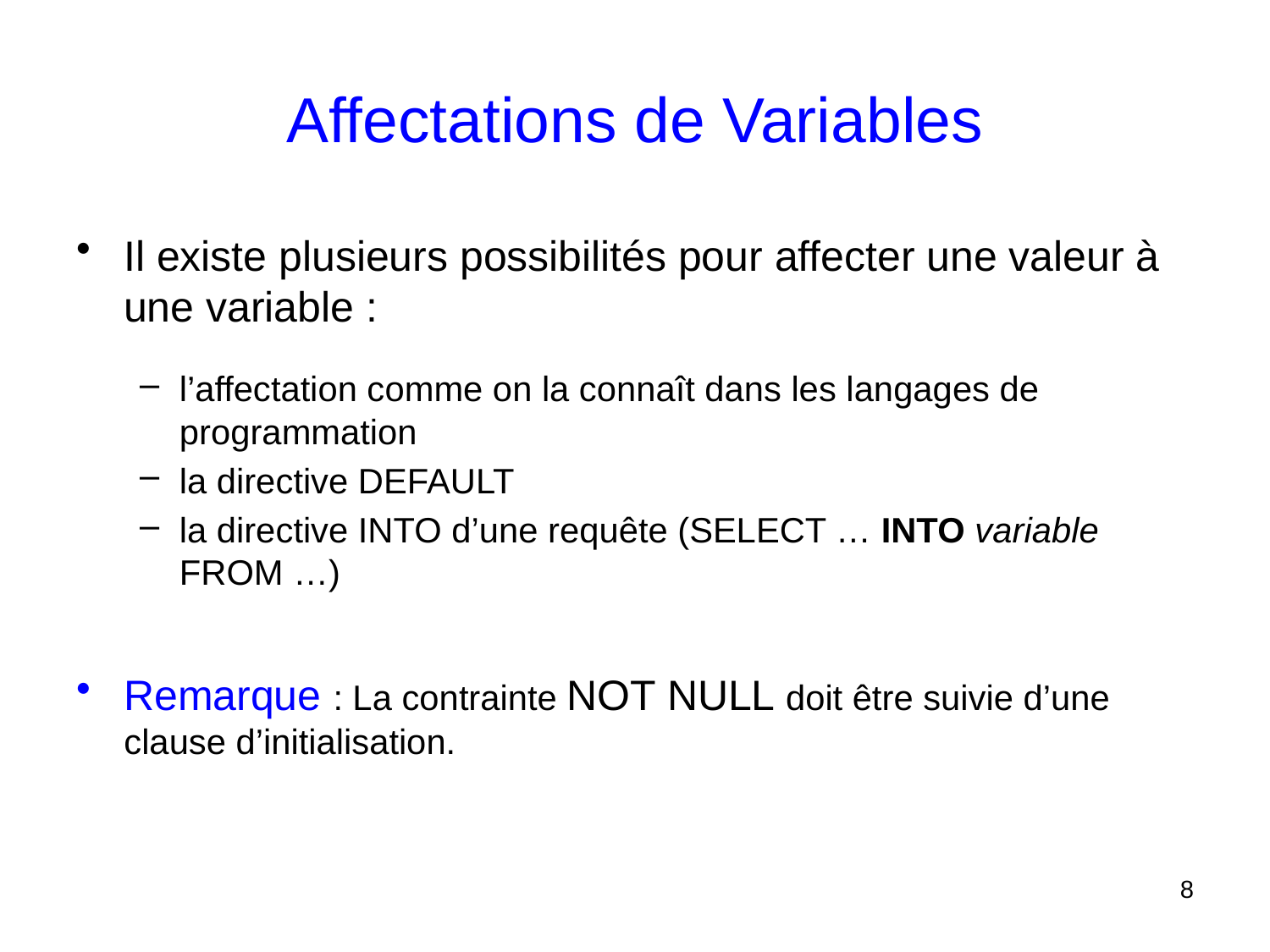

# Affectations de Variables
Il existe plusieurs possibilités pour affecter une valeur à une variable :

l’affectation comme on la connaît dans les langages de programmation
la directive DEFAULT
la directive INTO d’une requête (SELECT … INTO variable FROM …)

Remarque : La contrainte NOT NULL doit être suivie d’une clause d’initialisation.
8